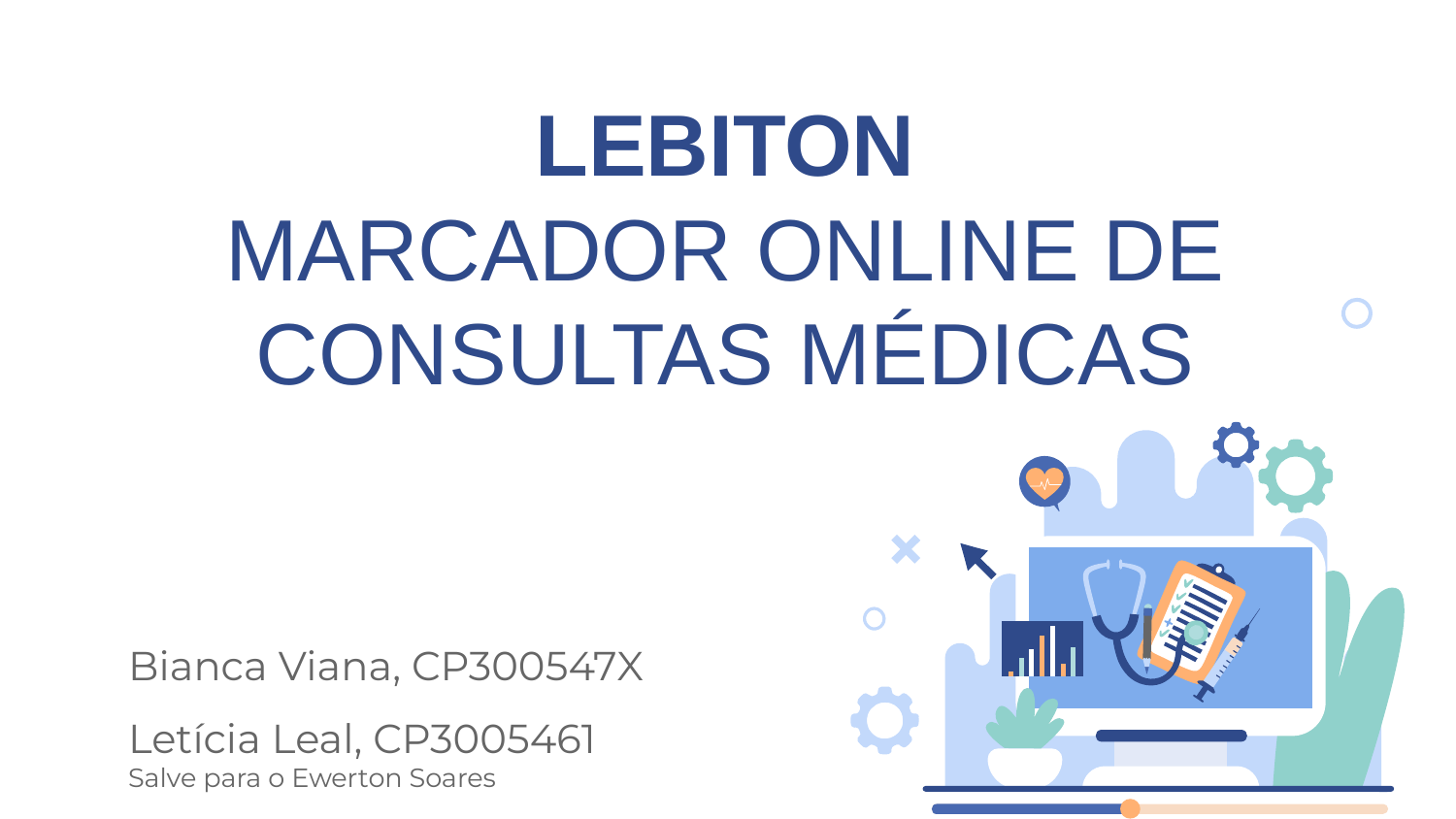

# LEBITON
MARCADOR ONLINE DE CONSULTAS MÉDICAS

Bianca Viana, CP300547X
Letícia Leal, CP3005461
Salve para o Ewerton Soares